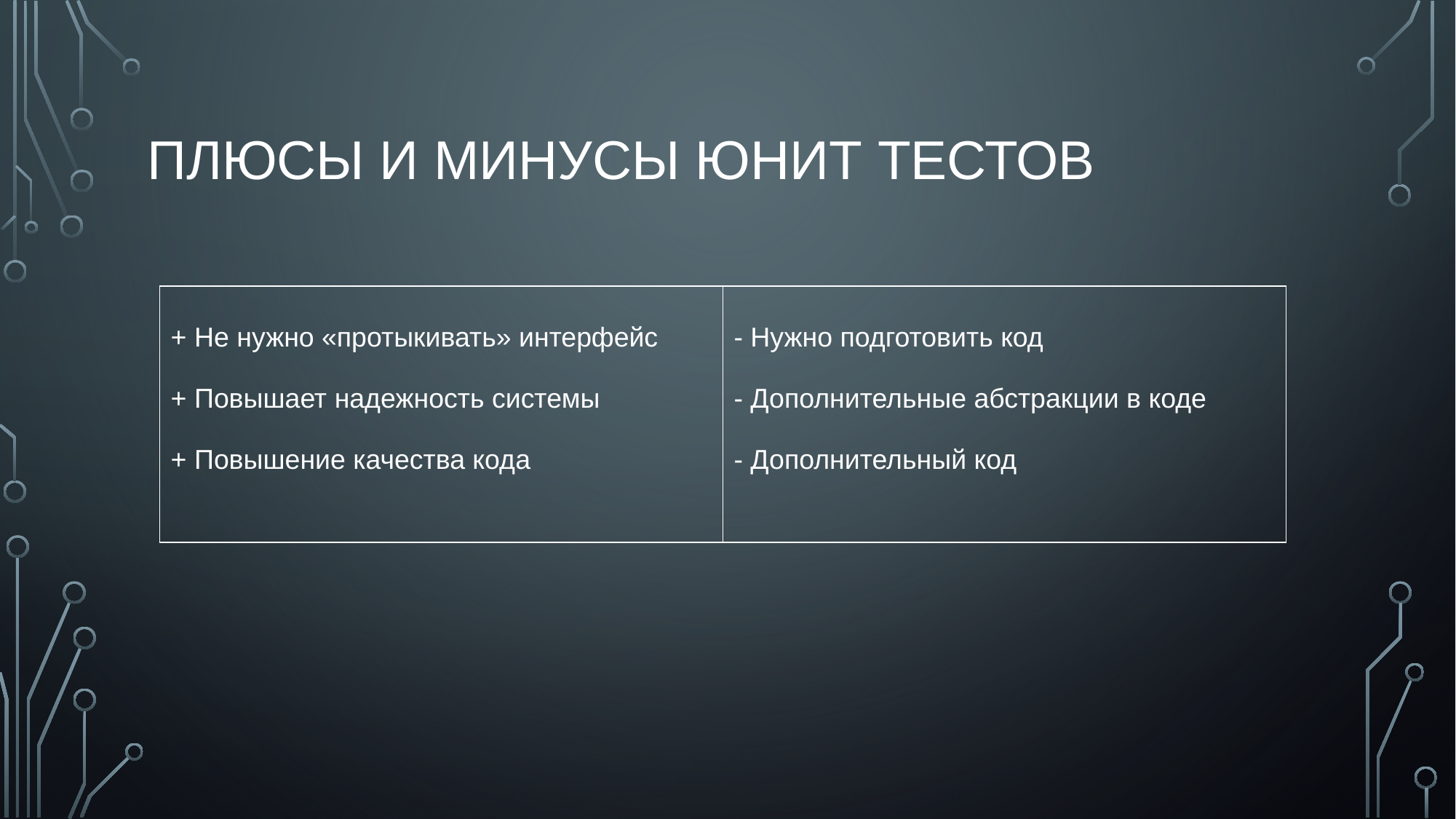

# Плюсы и минусы юнит тестов
| + Не нужно «протыкивать» интерфейс + Повышает надежность системы + Повышение качества кода | - Нужно подготовить код - Дополнительные абстракции в коде - Дополнительный код |
| --- | --- |